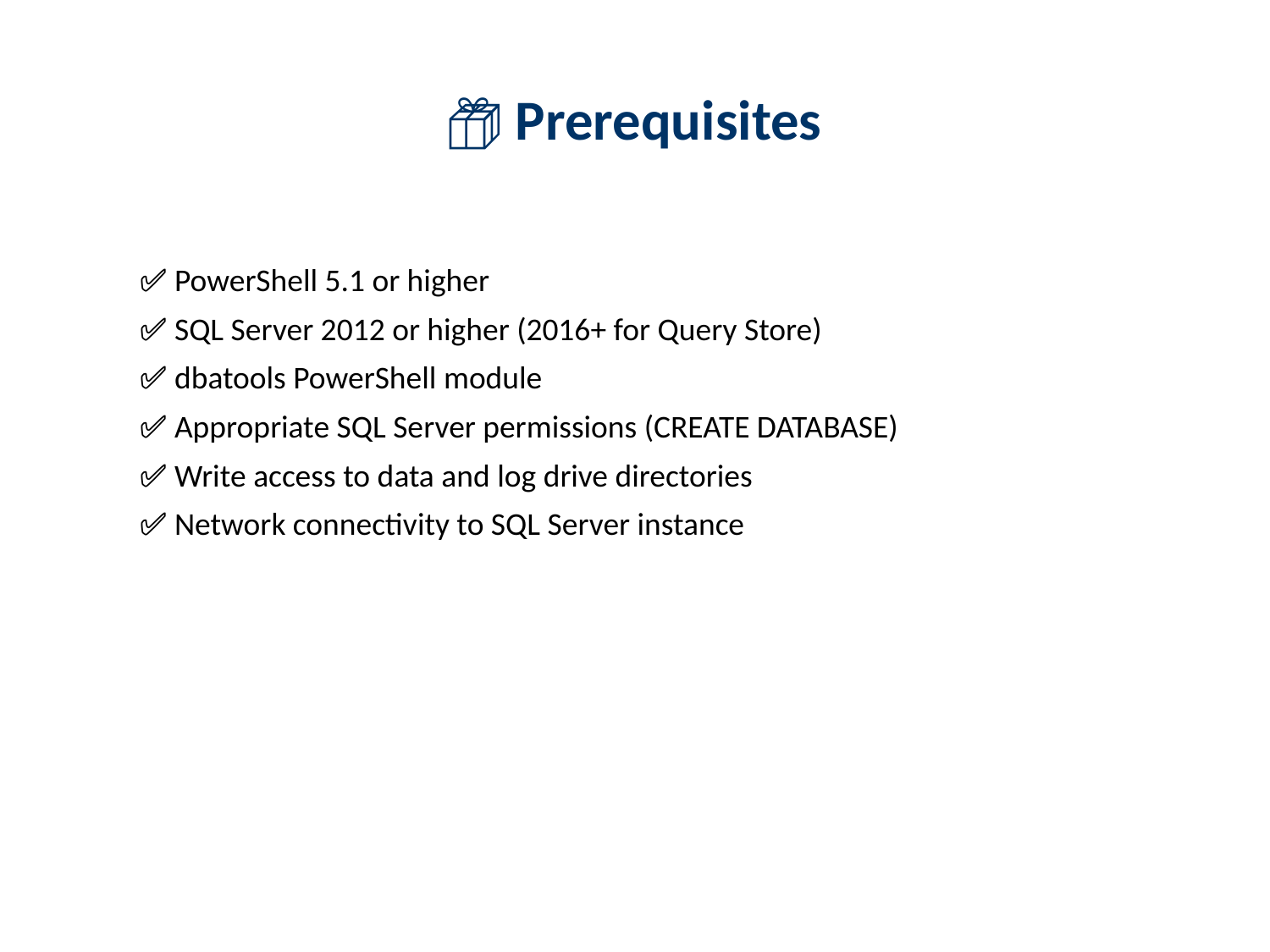

# 📦 Prerequisites
✅ PowerShell 5.1 or higher
✅ SQL Server 2012 or higher (2016+ for Query Store)
✅ dbatools PowerShell module
✅ Appropriate SQL Server permissions (CREATE DATABASE)
✅ Write access to data and log drive directories
✅ Network connectivity to SQL Server instance